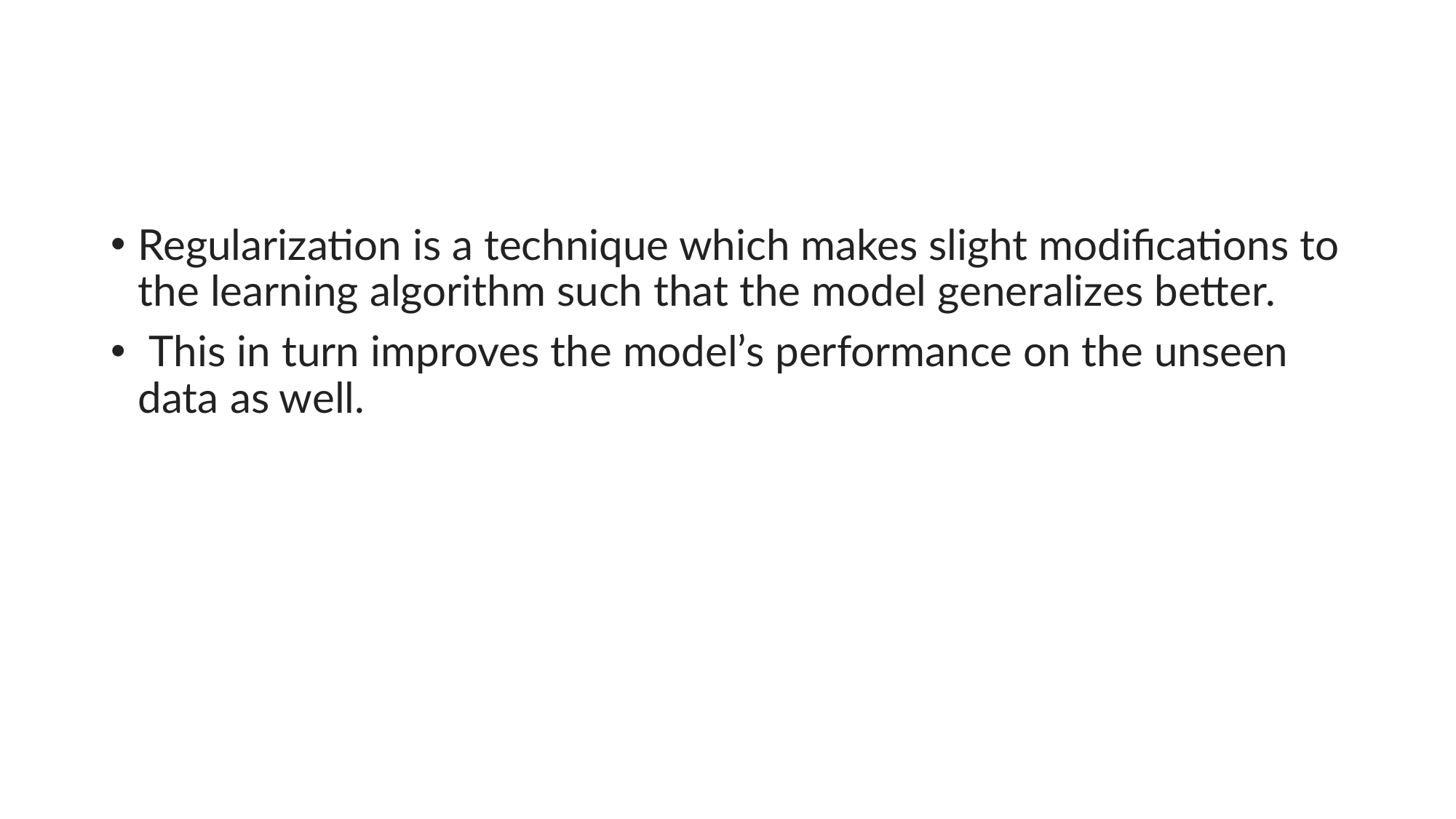

#
Regularization is a technique which makes slight modifications to the learning algorithm such that the model generalizes better.
 This in turn improves the model’s performance on the unseen data as well.